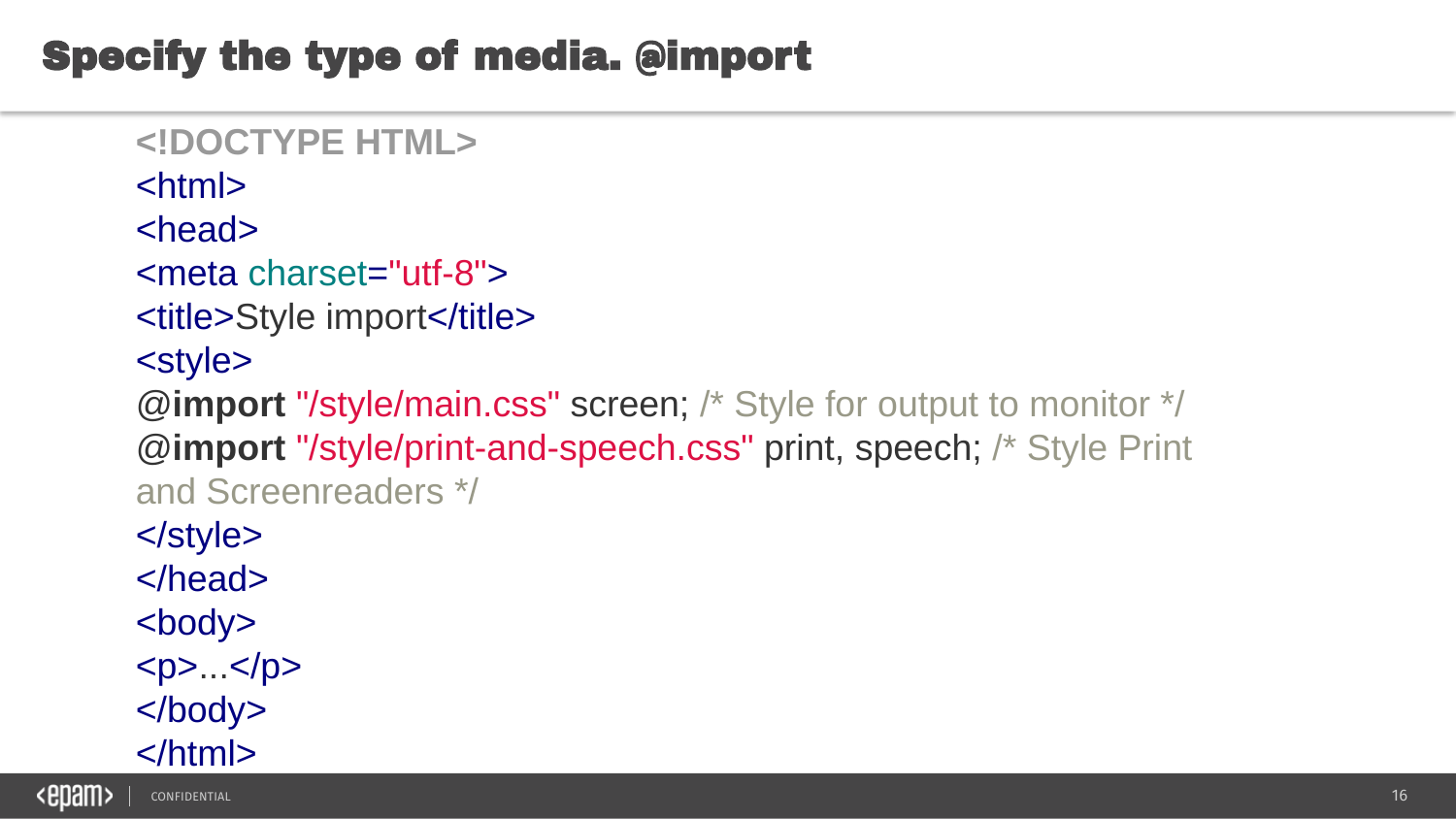

# Specify the type of media. @import
<!DOCTYPE HTML>
<html>
<head>
<meta charset="utf-8">
<title>Style import</title>
<style>
@import "/style/main.css" screen; /* Style for output to monitor */
@import "/style/print-and-speech.css" print, speech; /* Style Print and Screenreaders */
</style>
</head>
<body>
<p>...</p>
</body>
</html>
16
CONFIDENTIAL